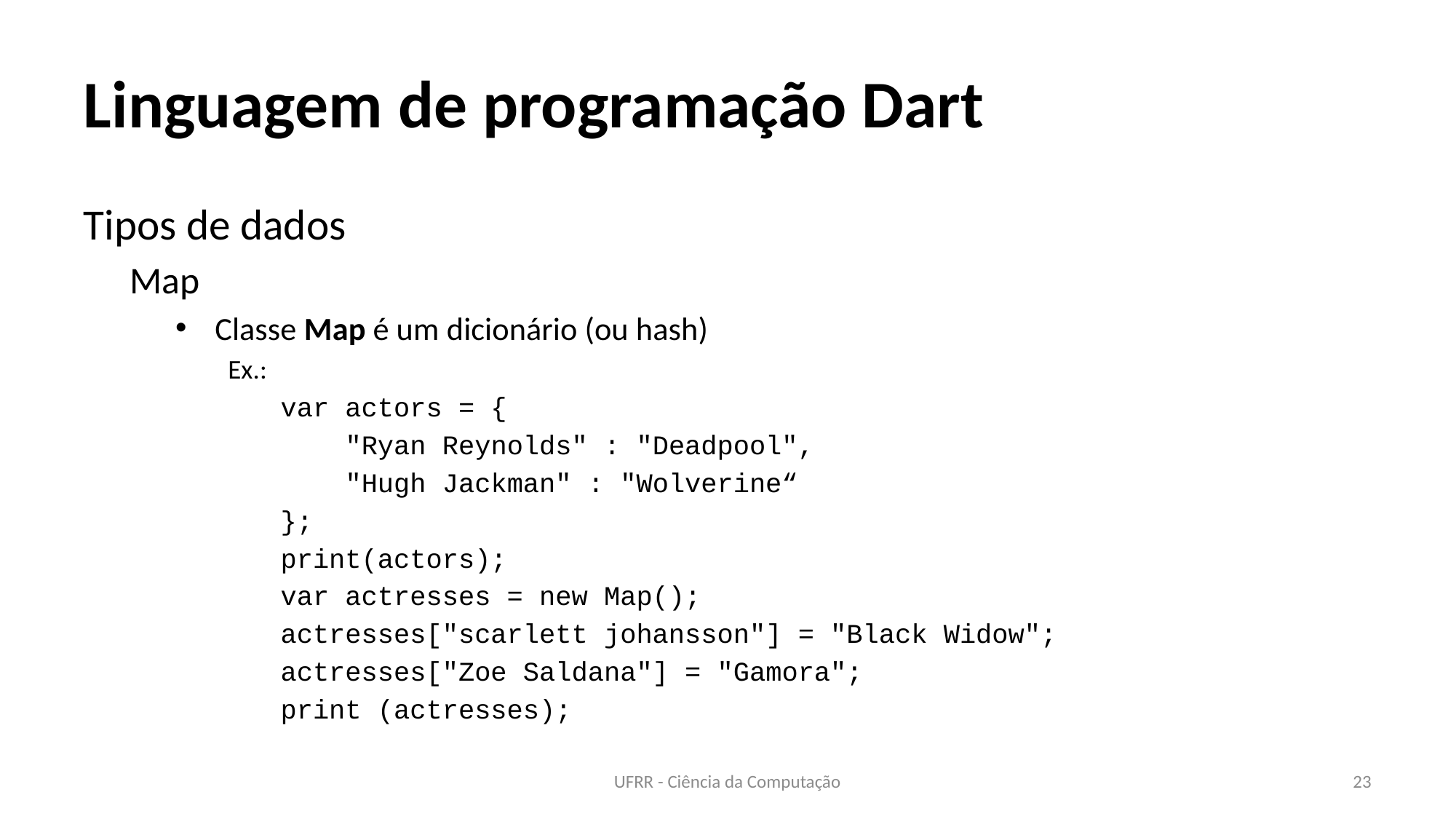

# Linguagem de programação Dart
Tipos de dados
Map
Classe Map é um dicionário (ou hash)
Ex.:
var actors = {
    "Ryan Reynolds" : "Deadpool",
    "Hugh Jackman" : "Wolverine“
};
print(actors);
var actresses = new Map();
actresses["scarlett johansson"] = "Black Widow";
actresses["Zoe Saldana"] = "Gamora";
print (actresses);

UFRR - Ciência da Computação
23